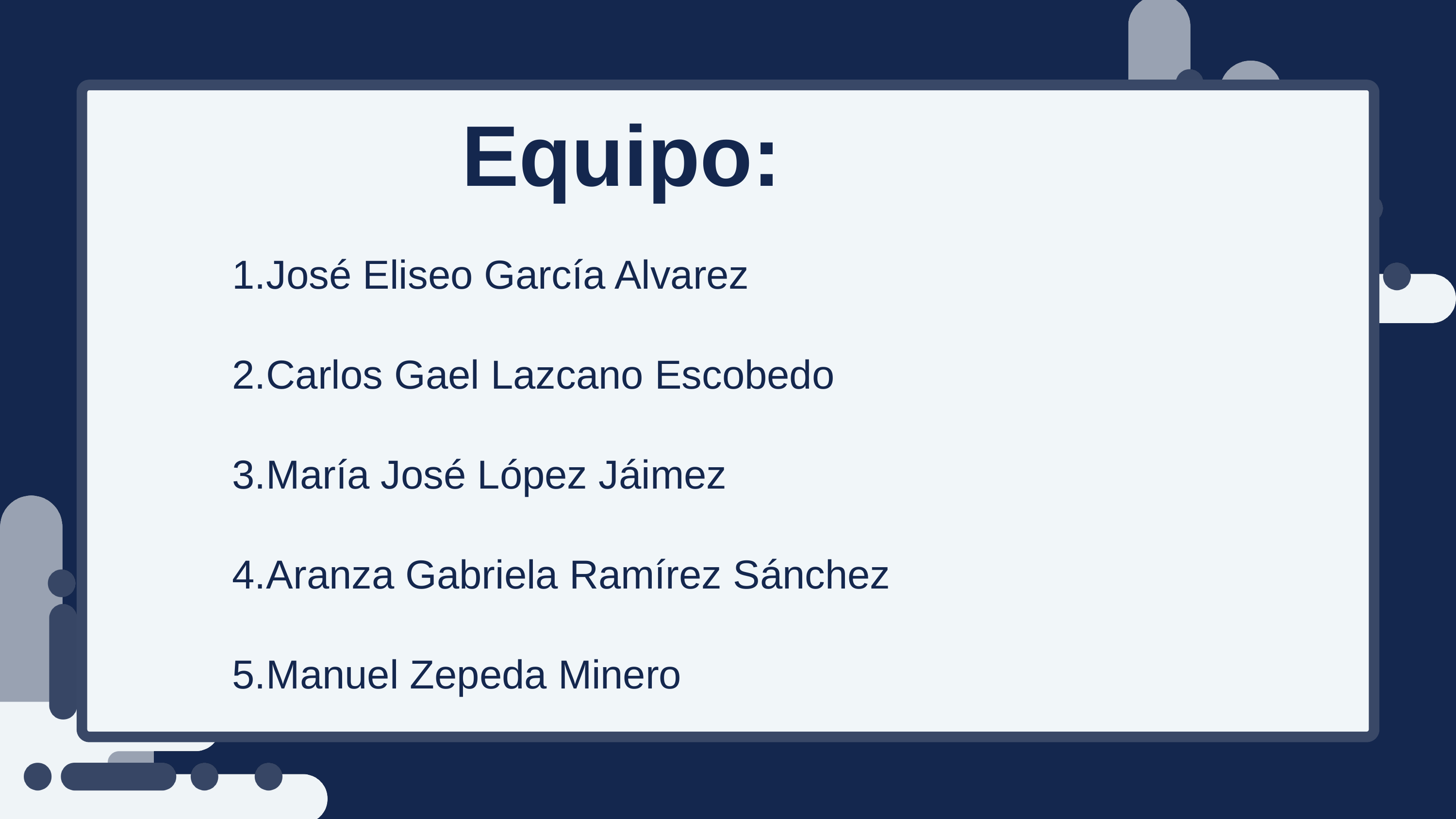

Equipo:
José Eliseo García Alvarez
Carlos Gael Lazcano Escobedo
María José López Jáimez
Aranza Gabriela Ramírez Sánchez
Manuel Zepeda Minero